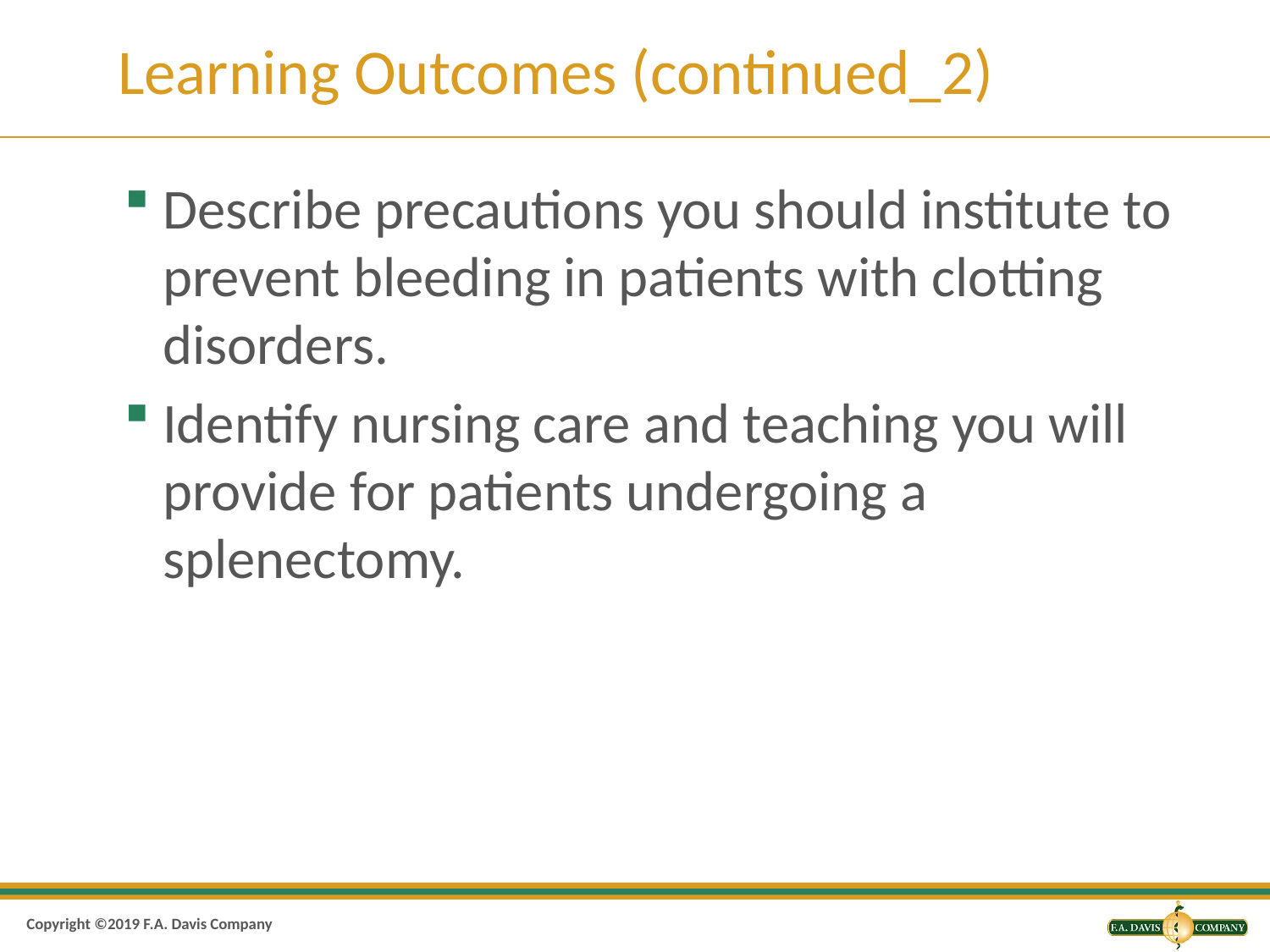

# Learning Outcomes (continued_2)
Describe precautions you should institute to prevent bleeding in patients with clotting disorders.
Identify nursing care and teaching you will provide for patients undergoing a splenectomy.